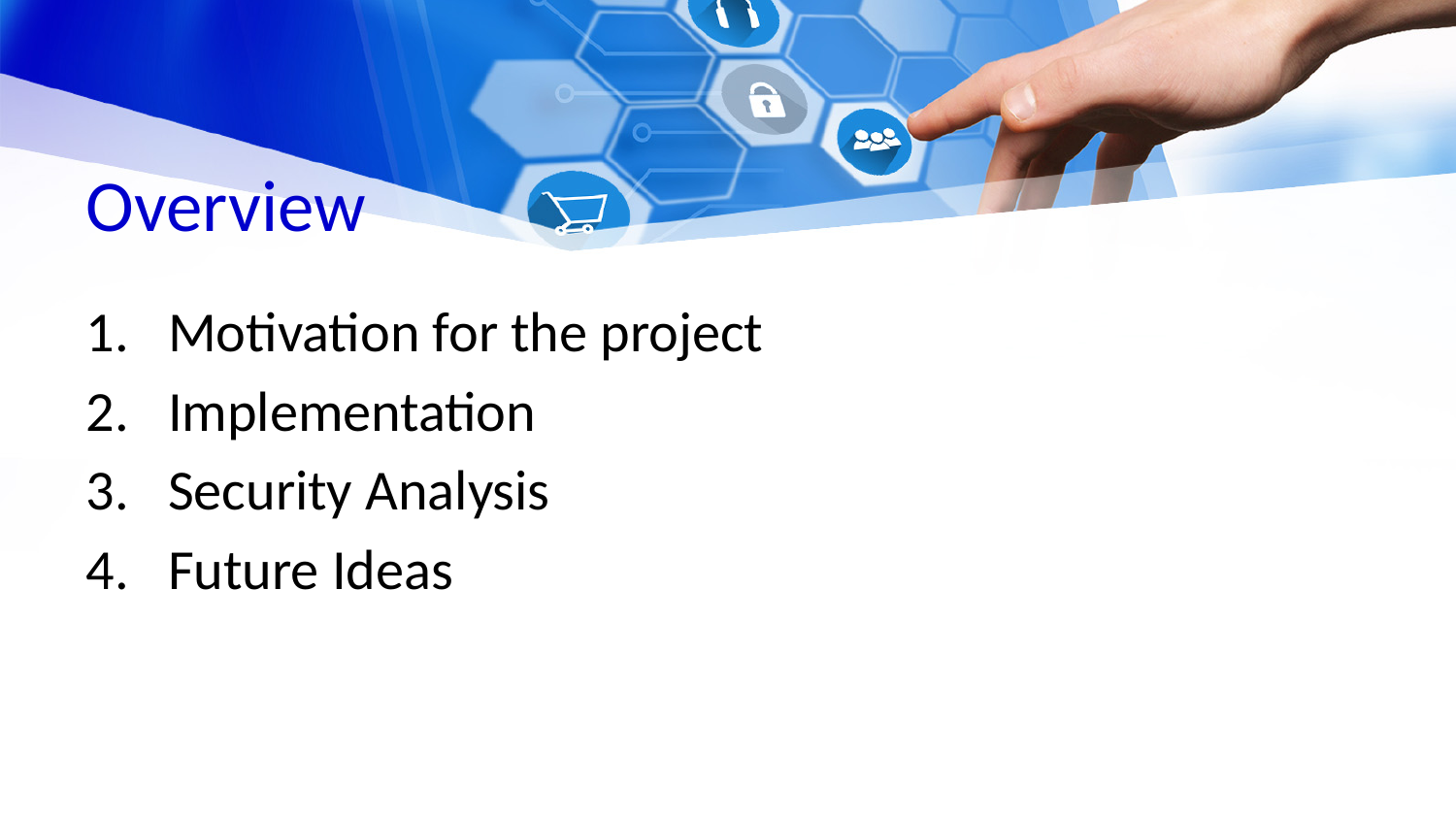

# Overview
Motivation for the project
Implementation
Security Analysis
Future Ideas